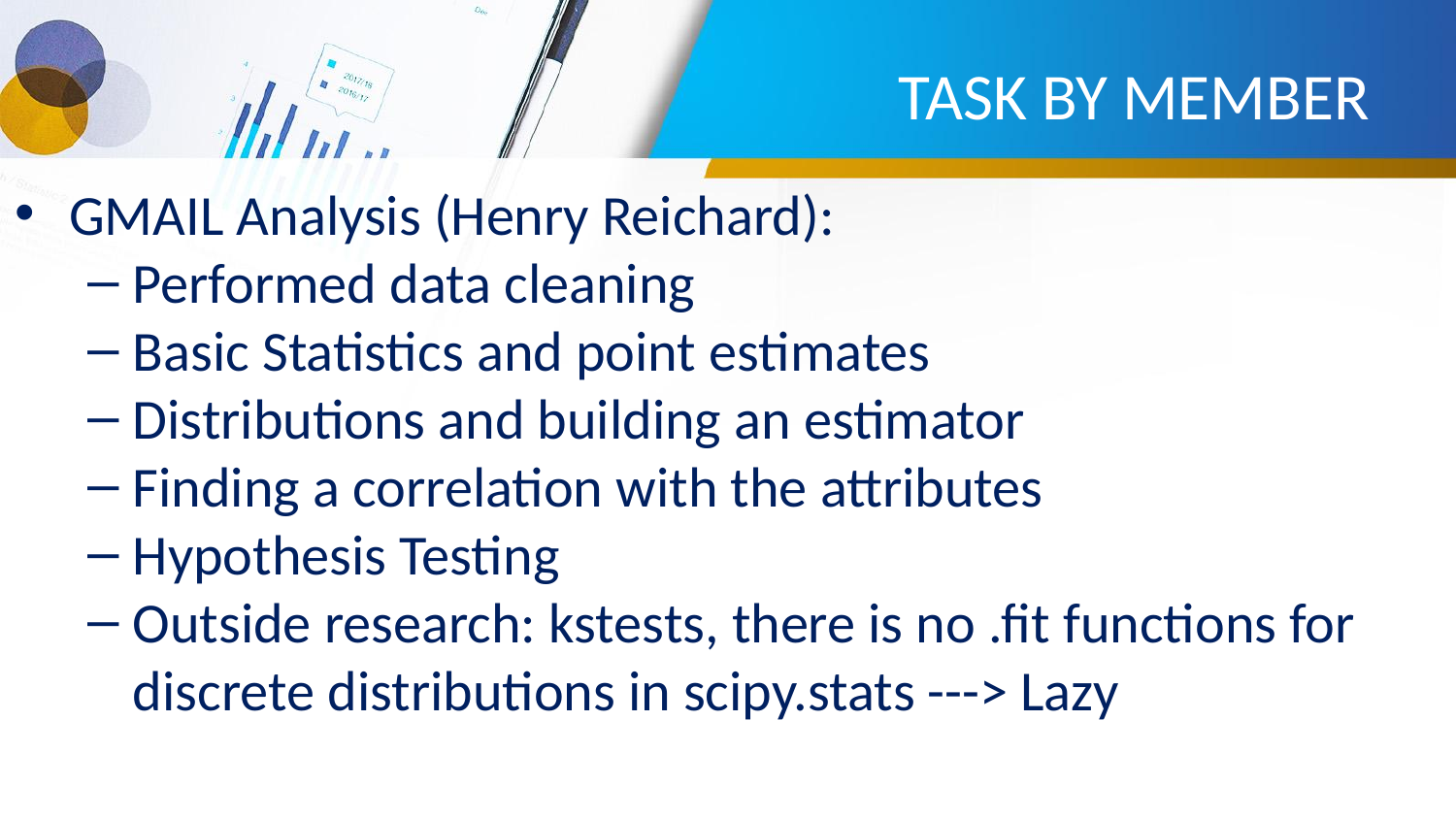

# TASK BY MEMBER
GMAIL Analysis (Henry Reichard):
Performed data cleaning
Basic Statistics and point estimates
Distributions and building an estimator
Finding a correlation with the attributes
Hypothesis Testing
Outside research: kstests, there is no .fit functions for discrete distributions in scipy.stats ---> Lazy